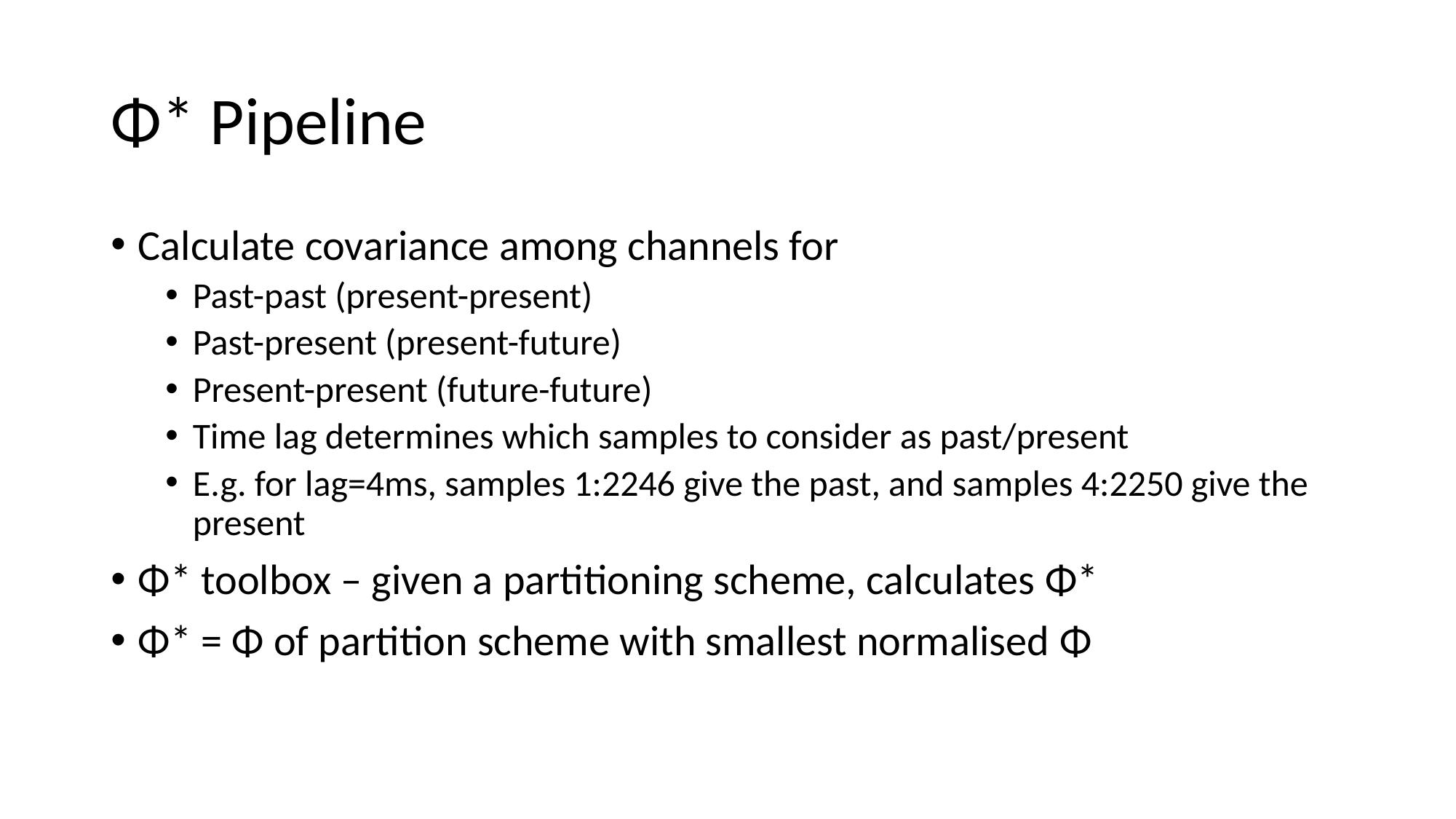

# Φ* Pipeline
Calculate covariance among channels for
Past-past (present-present)
Past-present (present-future)
Present-present (future-future)
Time lag determines which samples to consider as past/present
E.g. for lag=4ms, samples 1:2246 give the past, and samples 4:2250 give the present
Φ* toolbox – given a partitioning scheme, calculates Φ*
Φ* = Φ of partition scheme with smallest normalised Φ